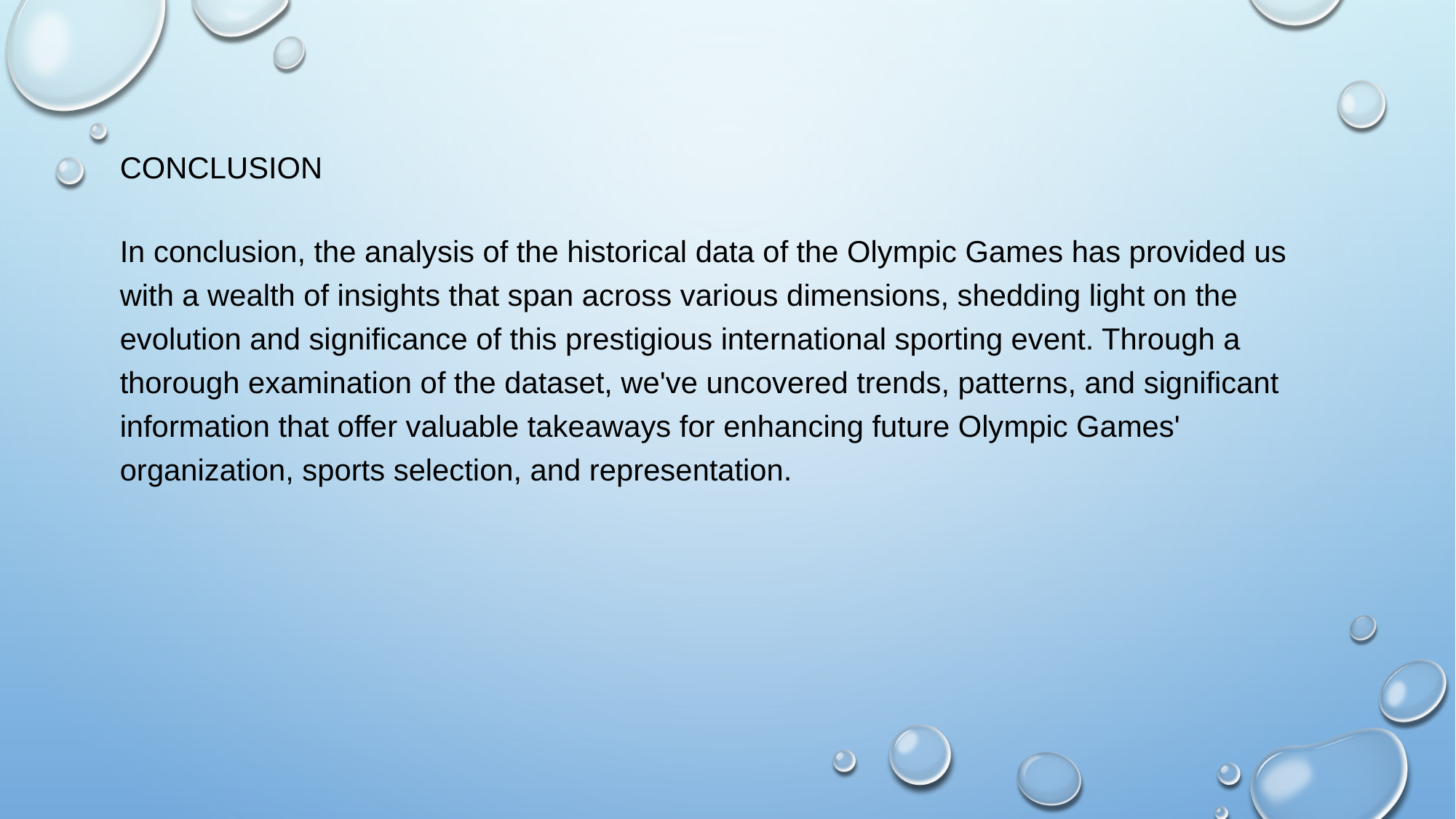

# Conclusion
In conclusion, the analysis of the historical data of the Olympic Games has provided us with a wealth of insights that span across various dimensions, shedding light on the evolution and significance of this prestigious international sporting event. Through a thorough examination of the dataset, we've uncovered trends, patterns, and significant information that offer valuable takeaways for enhancing future Olympic Games' organization, sports selection, and representation.